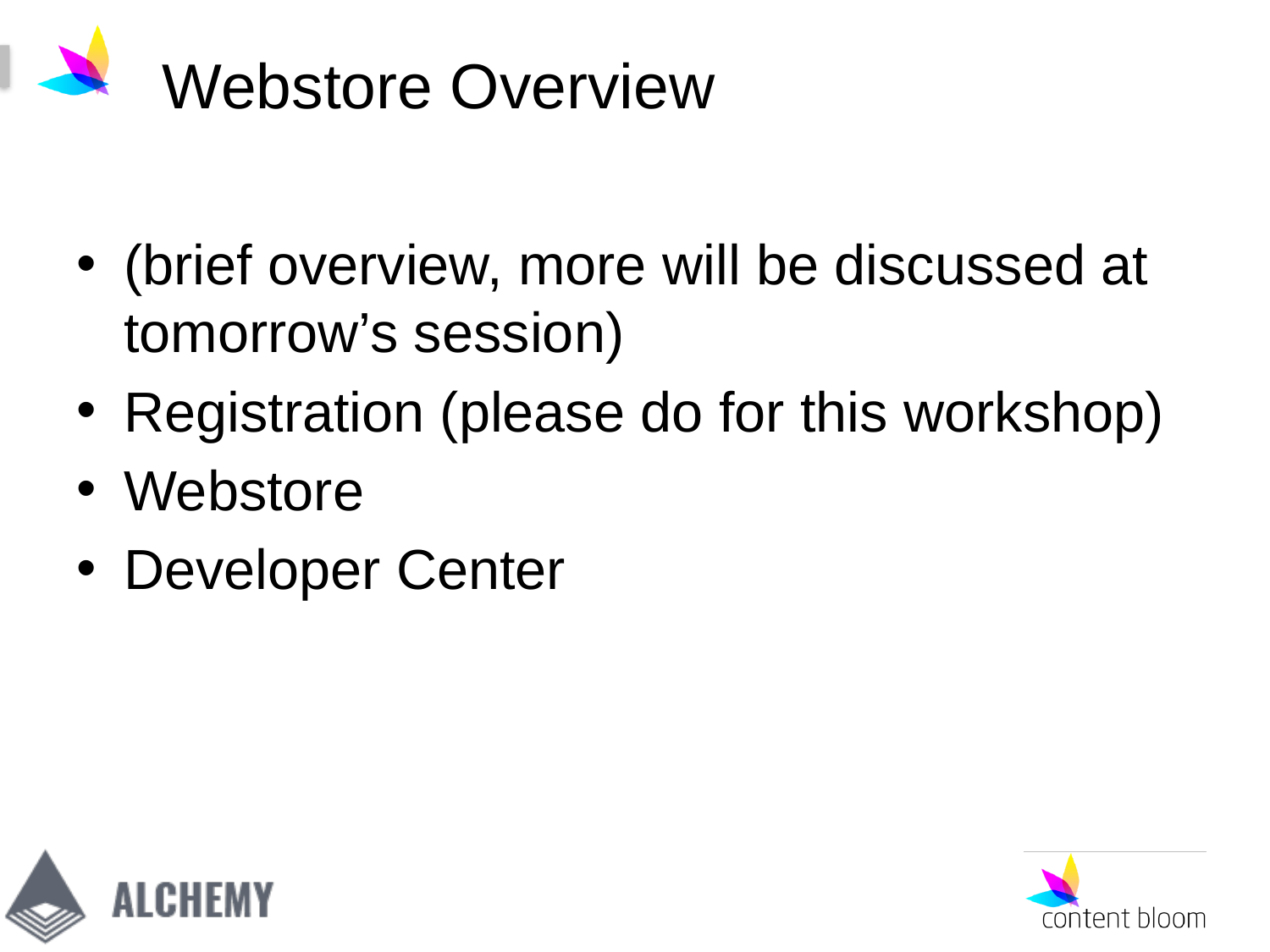

# Webstore Overview
(brief overview, more will be discussed at tomorrow’s session)
Registration (please do for this workshop)
Webstore
Developer Center